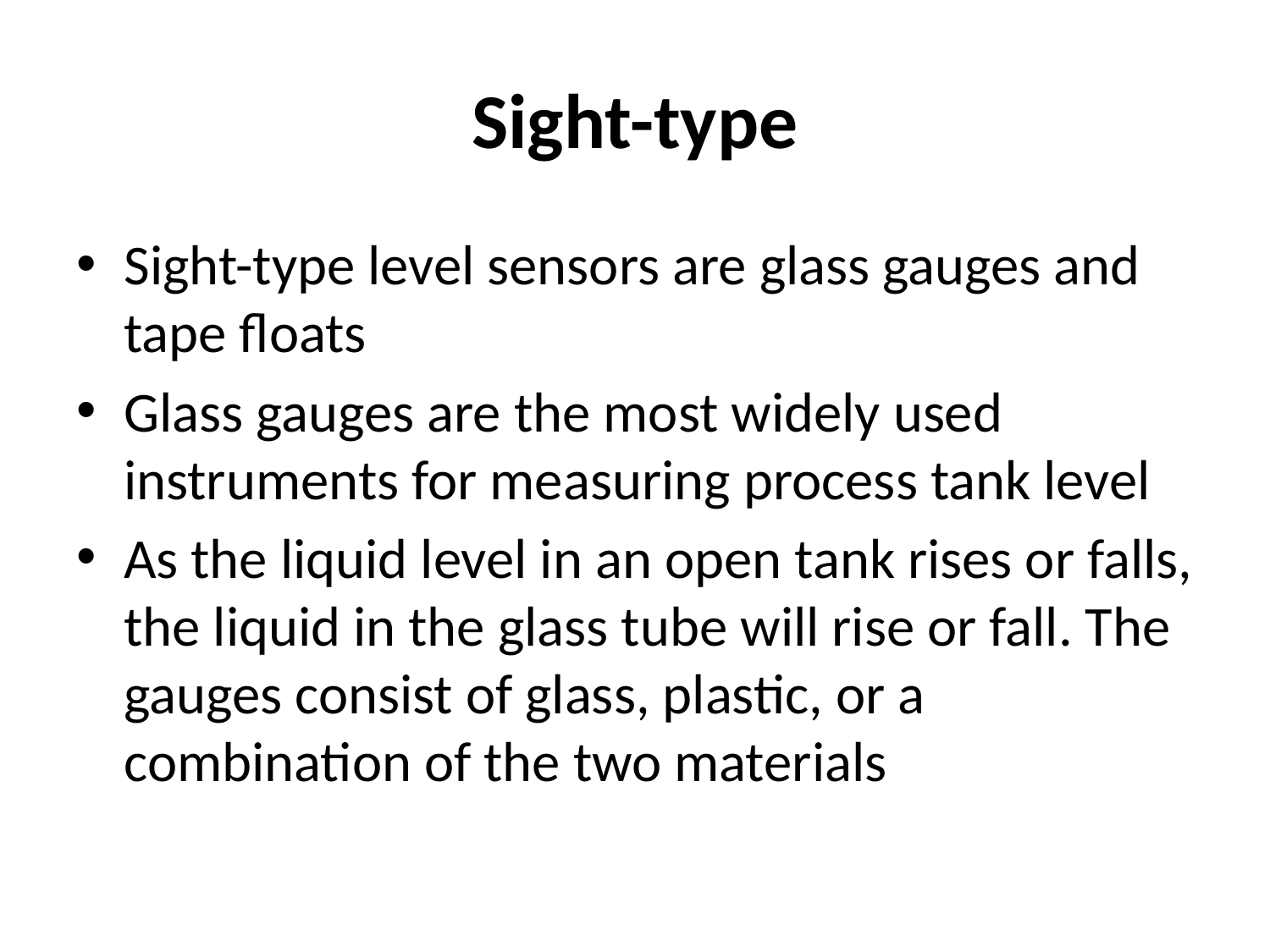

# Sight-type
Sight-type level sensors are glass gauges and tape floats
Glass gauges are the most widely used instruments for measuring process tank level
As the liquid level in an open tank rises or falls, the liquid in the glass tube will rise or fall. The gauges consist of glass, plastic, or a combination of the two materials